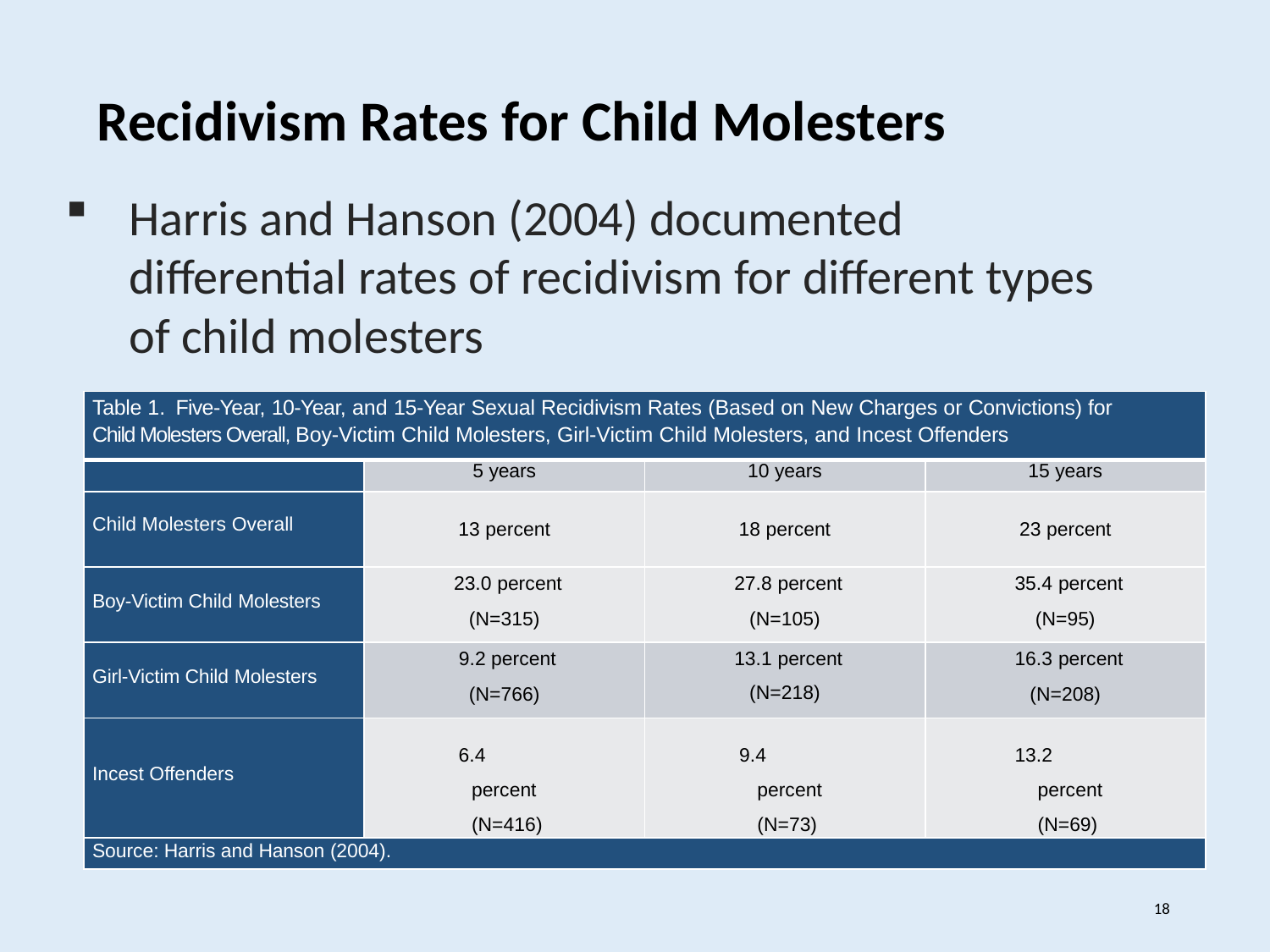

Recidivism Rates for Child Molesters
Harris and Hanson (2004) documented differential rates of recidivism for different types of child molesters

| Table 1. Five-Year, 10-Year, and 15-Year Sexual Recidivism Rates (Based on New Charges or Convictions) for Child Molesters Overall, Boy-Victim Child Molesters, Girl-Victim Child Molesters, and Incest Offenders |  |  |  |
| --- | --- | --- | --- |
|  | 5 years | 10 years | 15 years |
| Child Molesters Overall | 13 percent | 18 percent | 23 percent |
| Boy-Victim Child Molesters | 23.0 percent (N=315) | 27.8 percent (N=105) | 35.4 percent (N=95) |
| Girl-Victim Child Molesters | 9.2 percent (N=766) | 13.1 percent (N=218) | 16.3 percent (N=208) |
| Incest Offenders | 6.4 percent (N=416) | 9.4 percent (N=73) | 13.2 percent (N=69) |
| Source: Harris and Hanson (2004). |  |  |  |
18